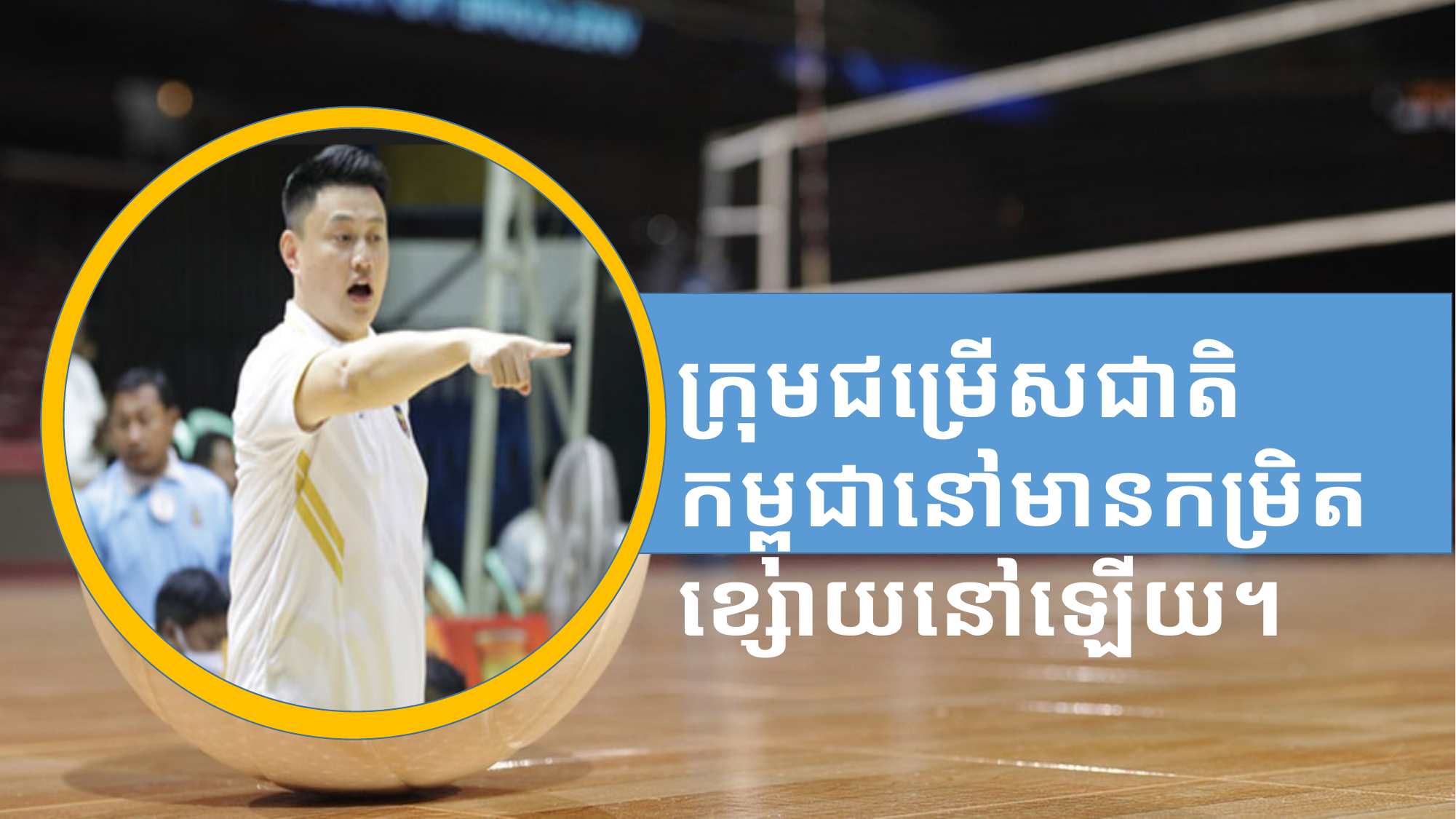

ក្រុមជម្រើសជាតិកម្ពុជានៅមានកម្រិតខ្សោយនៅឡើយ។